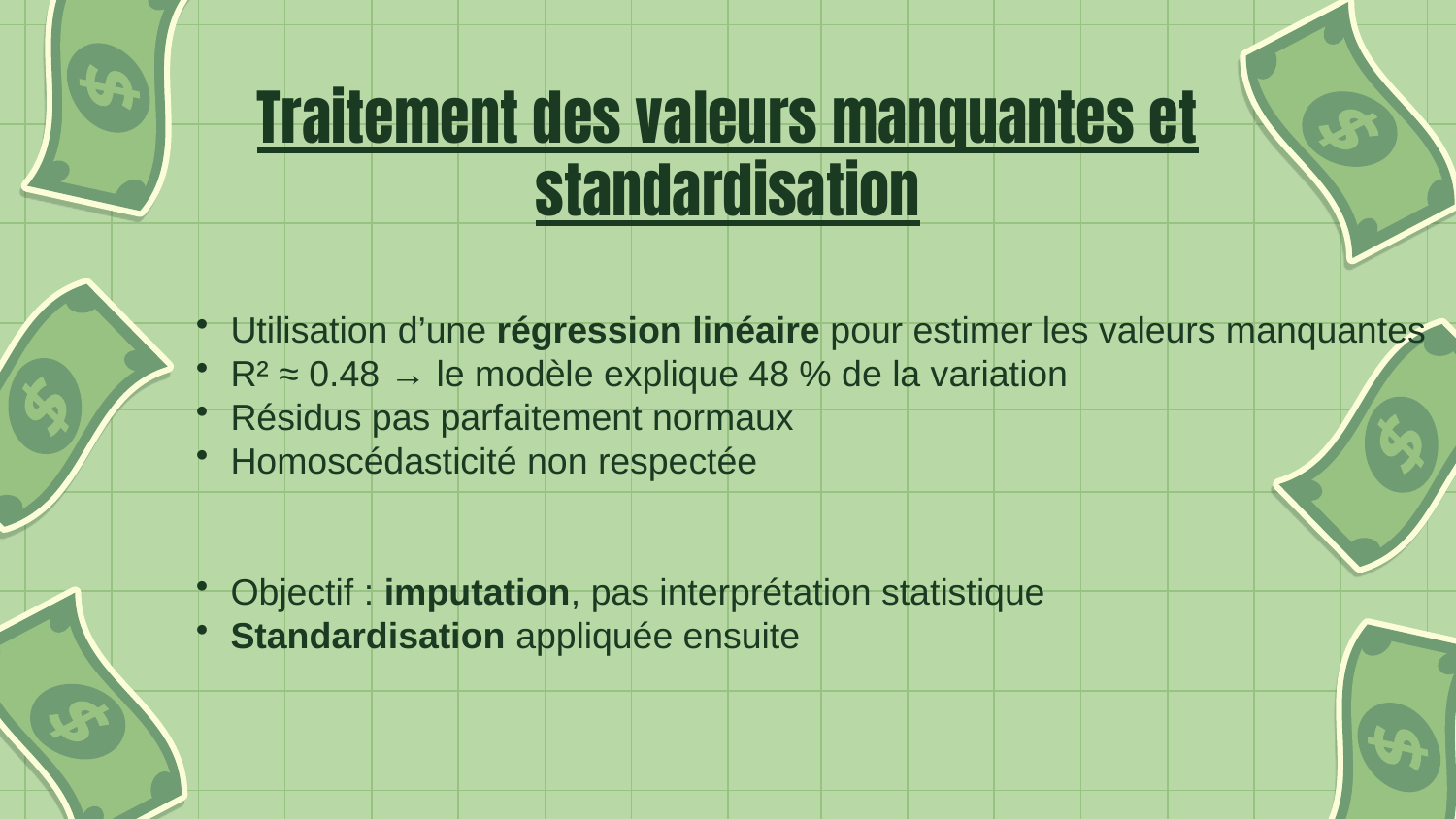

Traitement des valeurs manquantes et standardisation

Utilisation d’une régression linéaire pour estimer les valeurs manquantes
R² ≈ 0.48 → le modèle explique 48 % de la variation
Résidus pas parfaitement normaux
Homoscédasticité non respectée

Objectif : imputation, pas interprétation statistique
Standardisation appliquée ensuite